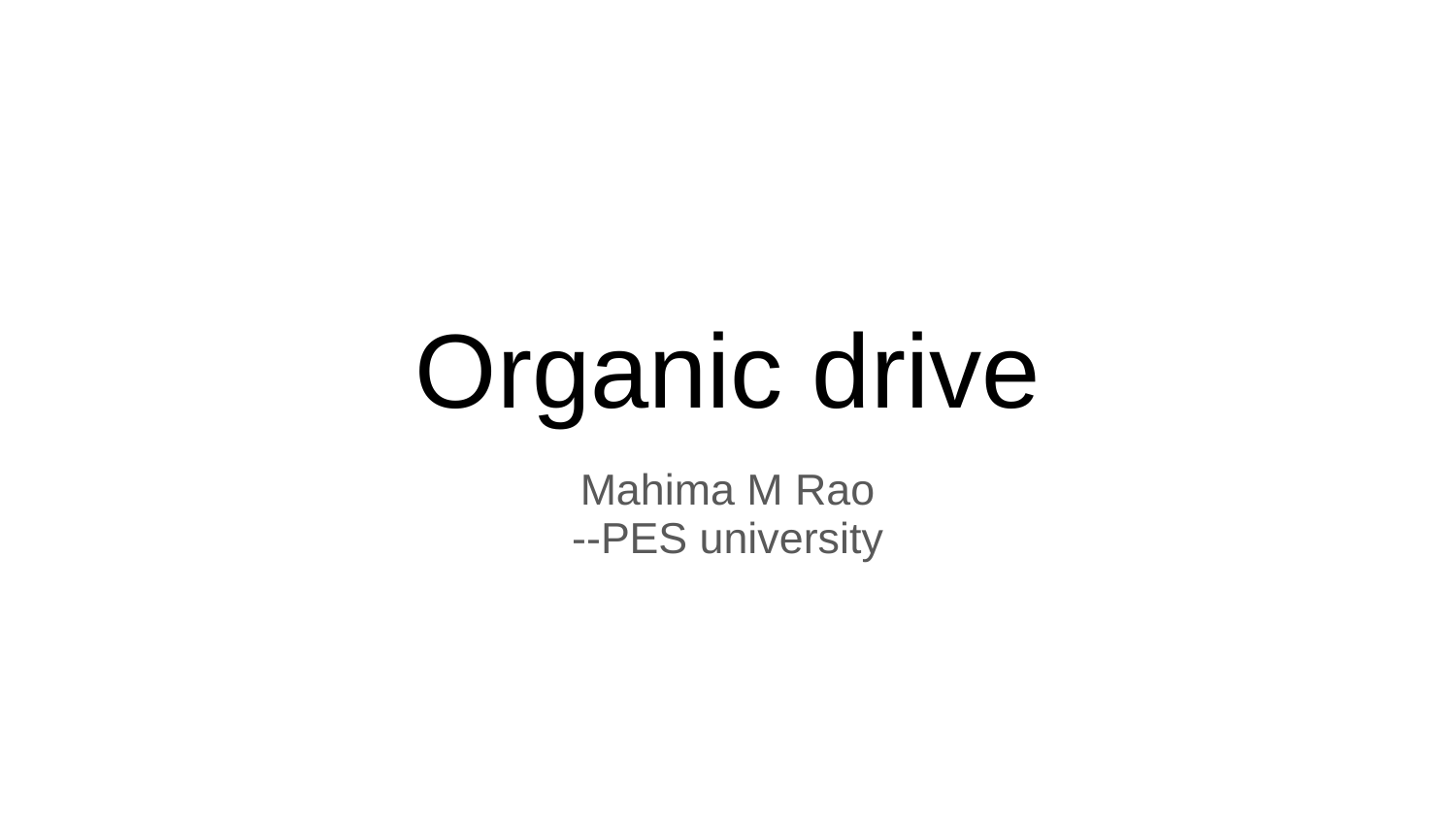

# Organic drive
Mahima M Rao
--PES university